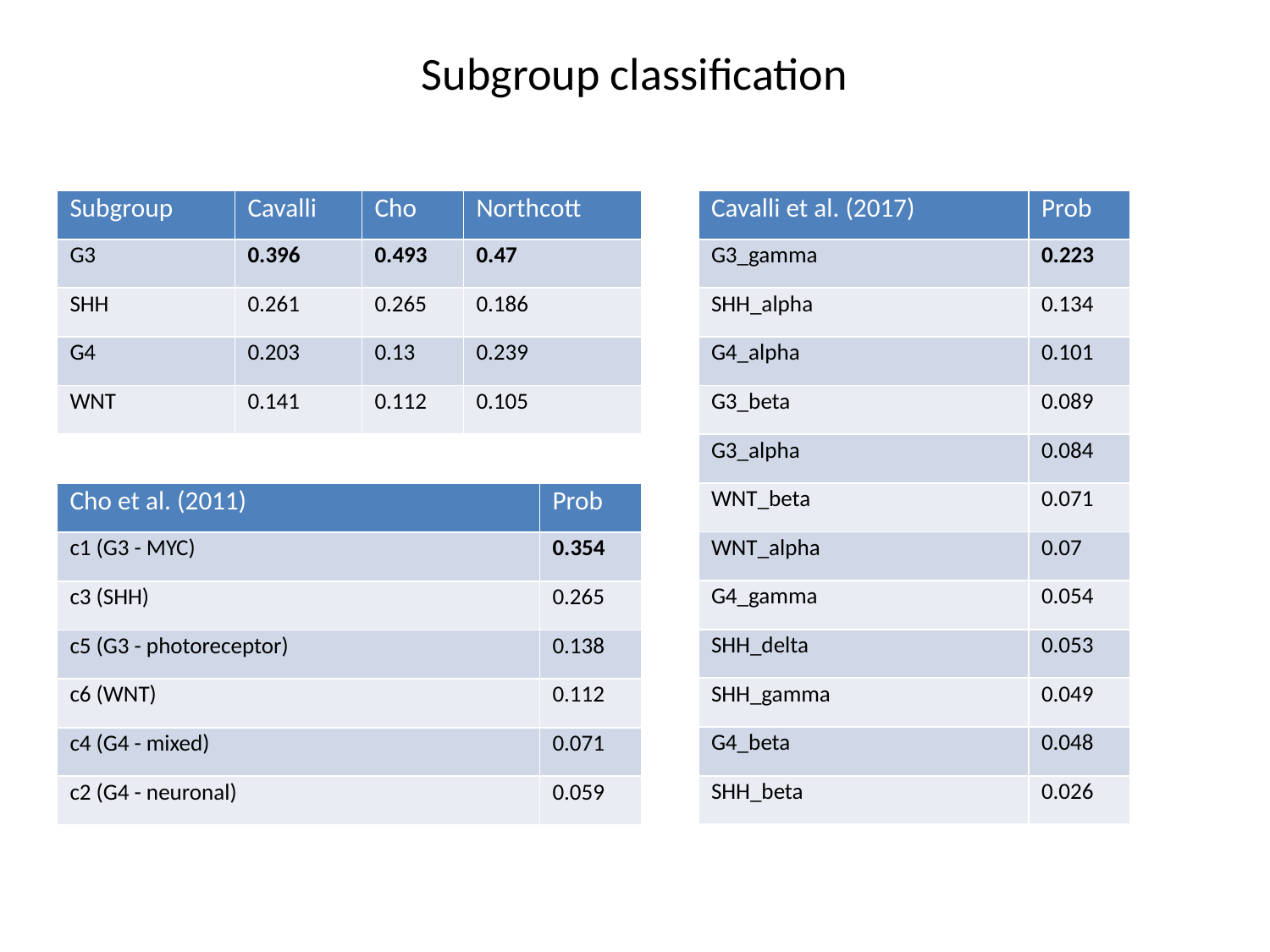

Subgroup classification
| Subgroup | Cavalli | Cho | Northcott |
| --- | --- | --- | --- |
| G3 | 0.396 | 0.493 | 0.47 |
| SHH | 0.261 | 0.265 | 0.186 |
| G4 | 0.203 | 0.13 | 0.239 |
| WNT | 0.141 | 0.112 | 0.105 |
| Cavalli et al. (2017) | Prob |
| --- | --- |
| G3\_gamma | 0.223 |
| SHH\_alpha | 0.134 |
| G4\_alpha | 0.101 |
| G3\_beta | 0.089 |
| G3\_alpha | 0.084 |
| WNT\_beta | 0.071 |
| WNT\_alpha | 0.07 |
| G4\_gamma | 0.054 |
| SHH\_delta | 0.053 |
| SHH\_gamma | 0.049 |
| G4\_beta | 0.048 |
| SHH\_beta | 0.026 |
| Cho et al. (2011) | Prob |
| --- | --- |
| c1 (G3 - MYC) | 0.354 |
| c3 (SHH) | 0.265 |
| c5 (G3 - photoreceptor) | 0.138 |
| c6 (WNT) | 0.112 |
| c4 (G4 - mixed) | 0.071 |
| c2 (G4 - neuronal) | 0.059 |